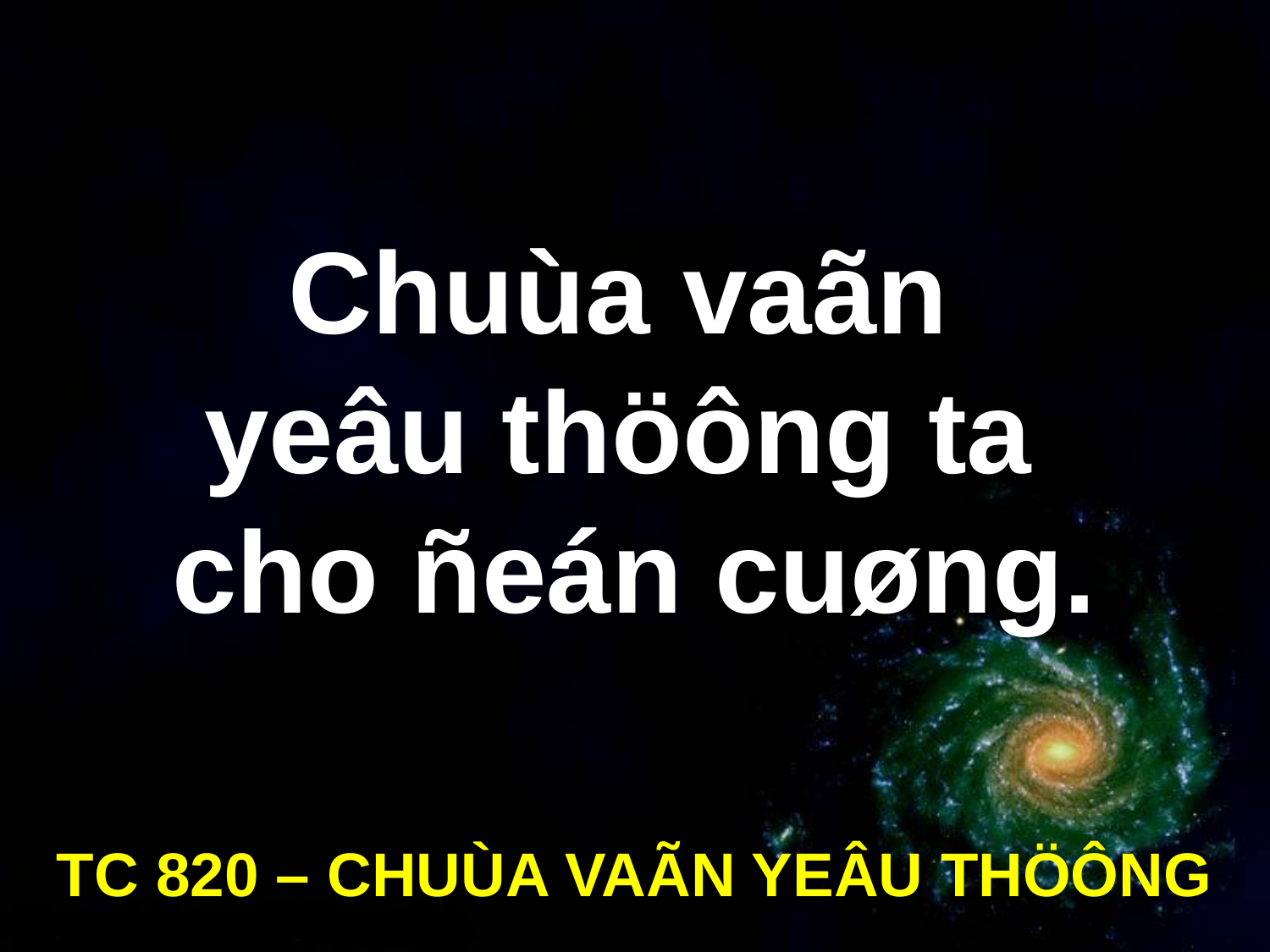

Chuùa vaãn
yeâu thöông ta
cho ñeán cuøng.
TC 820 – CHUÙA VAÃN YEÂU THÖÔNG